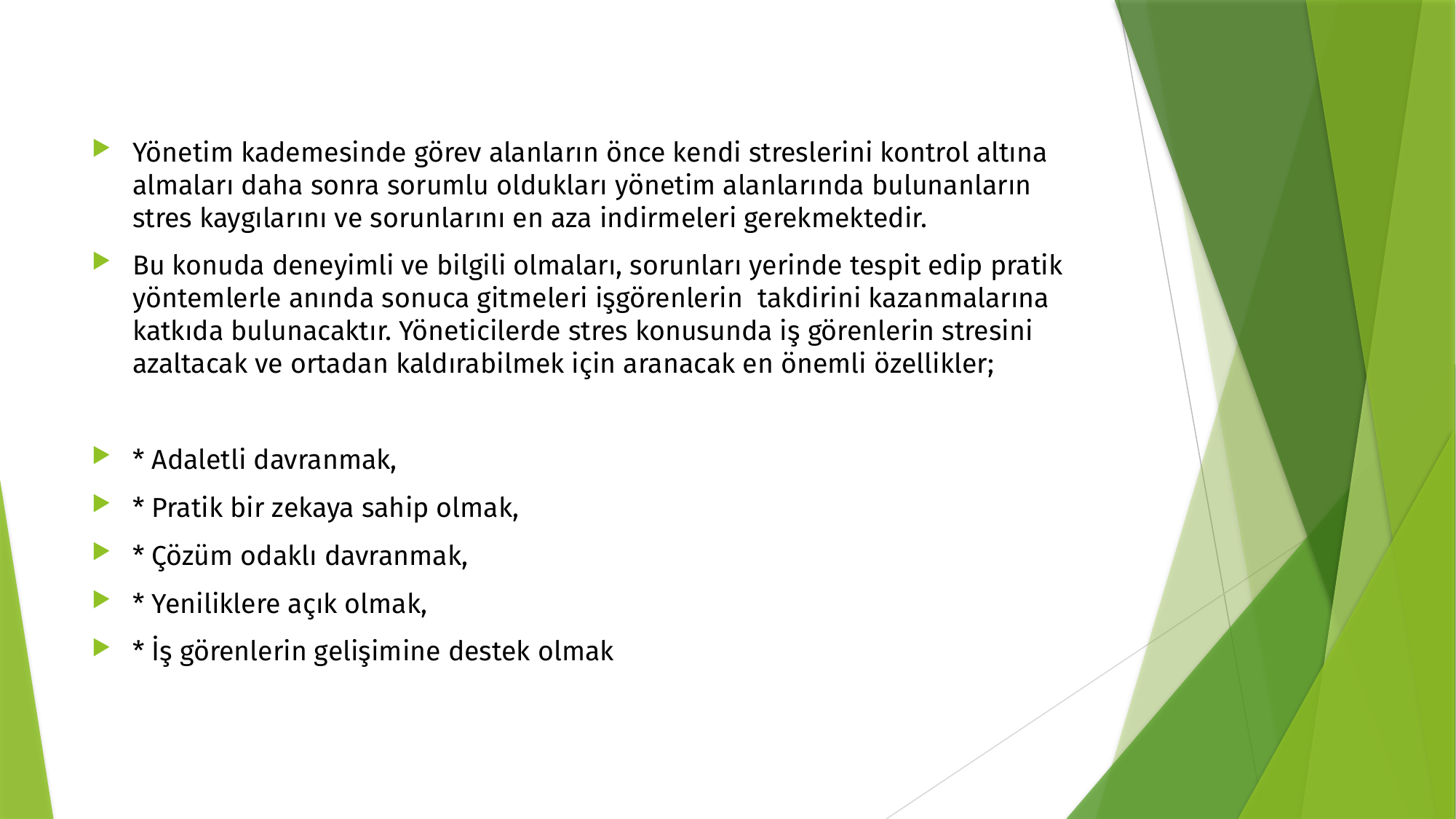

Yönetim kademesinde görev alanların önce kendi streslerini kontrol altına almaları daha sonra sorumlu oldukları yönetim alanlarında bulunanların stres kaygılarını ve sorunlarını en aza indirmeleri gerekmektedir.
Bu konuda deneyimli ve bilgili olmaları, sorunları yerinde tespit edip pratik yöntemlerle anında sonuca gitmeleri işgörenlerin  takdirini kazanmalarına katkıda bulunacaktır. Yöneticilerde stres konusunda iş görenlerin stresini azaltacak ve ortadan kaldırabilmek için aranacak en önemli özellikler;

* Adaletli davranmak,
* Pratik bir zekaya sahip olmak,
* Çözüm odaklı davranmak,
* Yeniliklere açık olmak,
* İş görenlerin gelişimine destek olmak